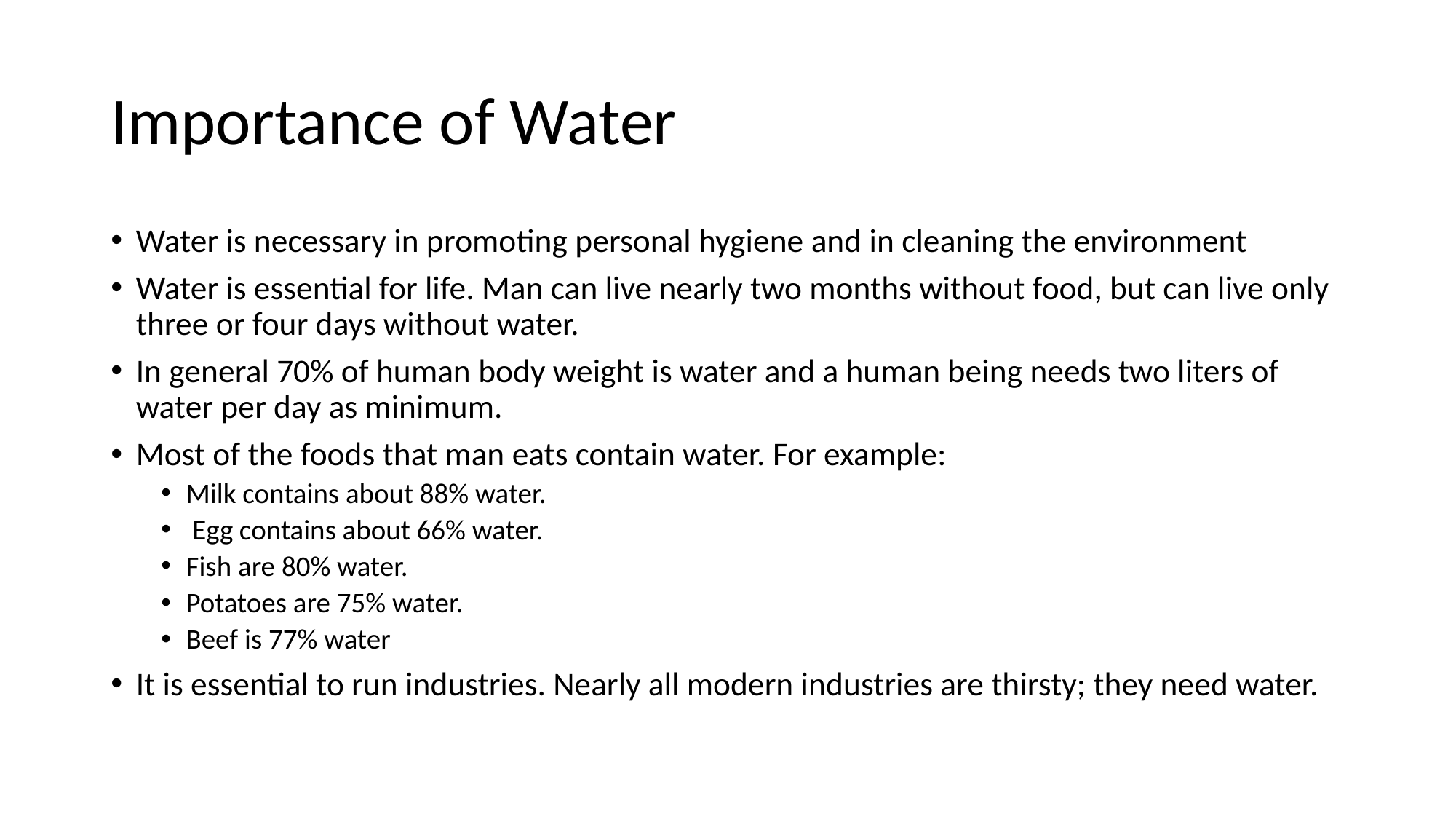

# Importance of Water
Water is necessary in promoting personal hygiene and in cleaning the environment
Water is essential for life. Man can live nearly two months without food, but can live only three or four days without water.
In general 70% of human body weight is water and a human being needs two liters of water per day as minimum.
Most of the foods that man eats contain water. For example:
Milk contains about 88% water.
 Egg contains about 66% water.
Fish are 80% water.
Potatoes are 75% water.
Beef is 77% water
It is essential to run industries. Nearly all modern industries are thirsty; they need water.